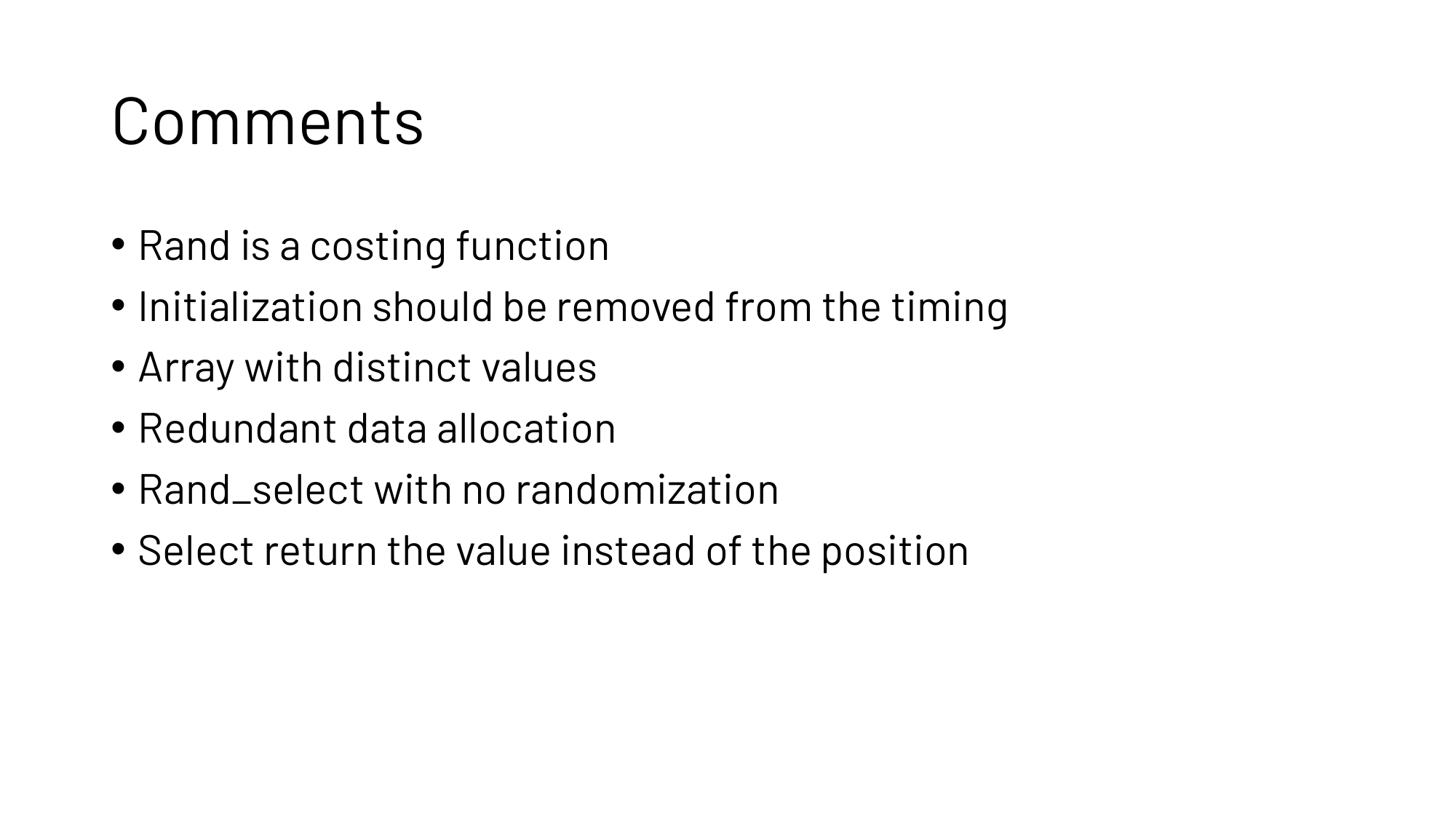

# Comments
Rand is a costing function
Initialization should be removed from the timing
Array with distinct values
Redundant data allocation
Rand_select with no randomization
Select return the value instead of the position